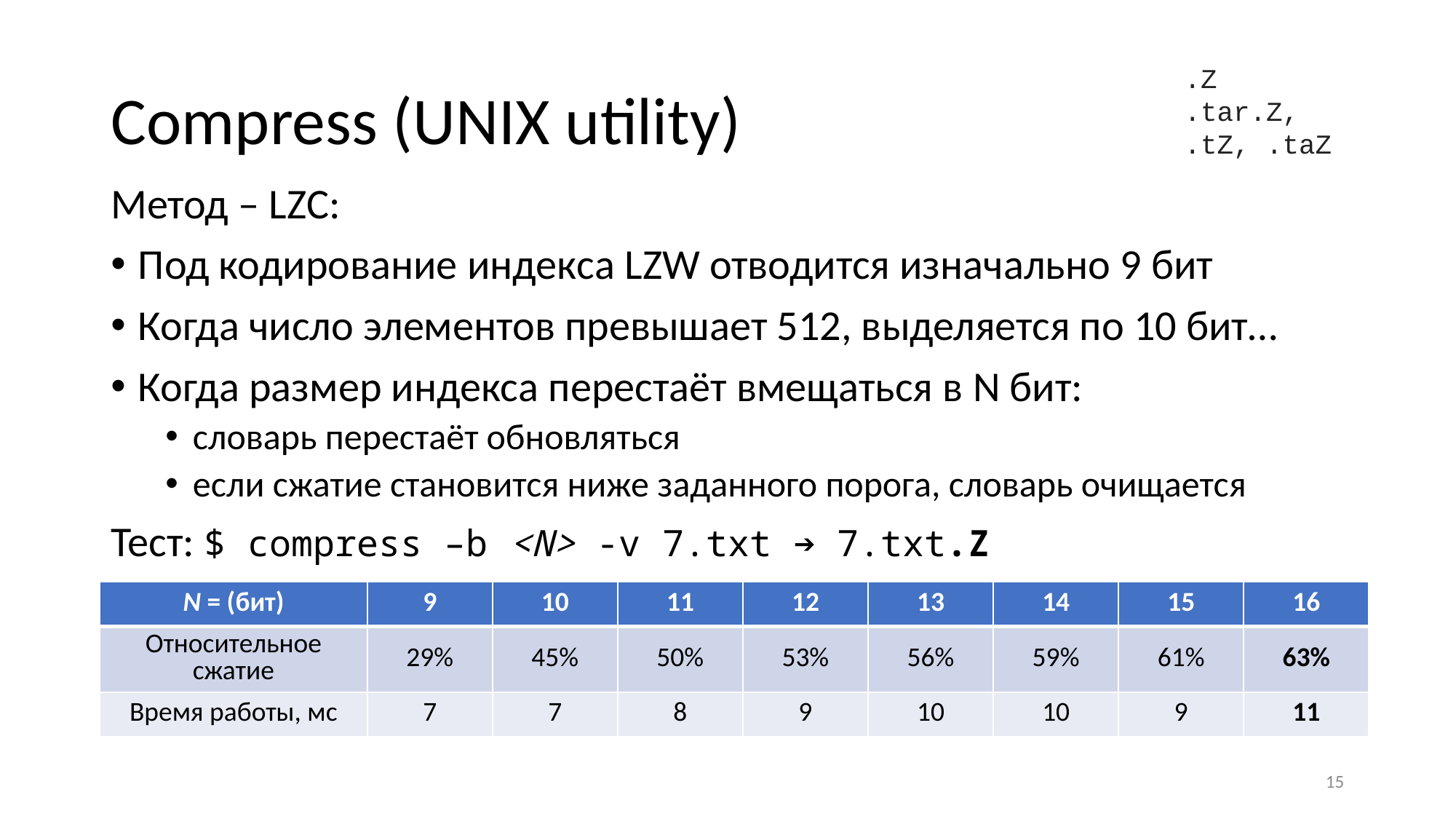

# Compress (UNIX utility)
.Z
.tar.Z,
.tZ, .taZ
Метод – LZC:
Под кодирование индекса LZW отводится изначально 9 бит
Когда число элементов превышает 512, выделяется по 10 бит…
Когда размер индекса перестаёт вмещаться в N бит:
словарь перестаёт обновляться
если сжатие становится ниже заданного порога, словарь очищается
Тест: $ compress –b <N> -v 7.txt ➔ 7.txt.Z

| N = (бит) | 9 | 10 | 11 | 12 | 13 | 14 | 15 | 16 |
| --- | --- | --- | --- | --- | --- | --- | --- | --- |
| Относительное сжатие | 29% | 45% | 50% | 53% | 56% | 59% | 61% | 63% |
| Время работы, мс | 7 | 7 | 8 | 9 | 10 | 10 | 9 | 11 |
15